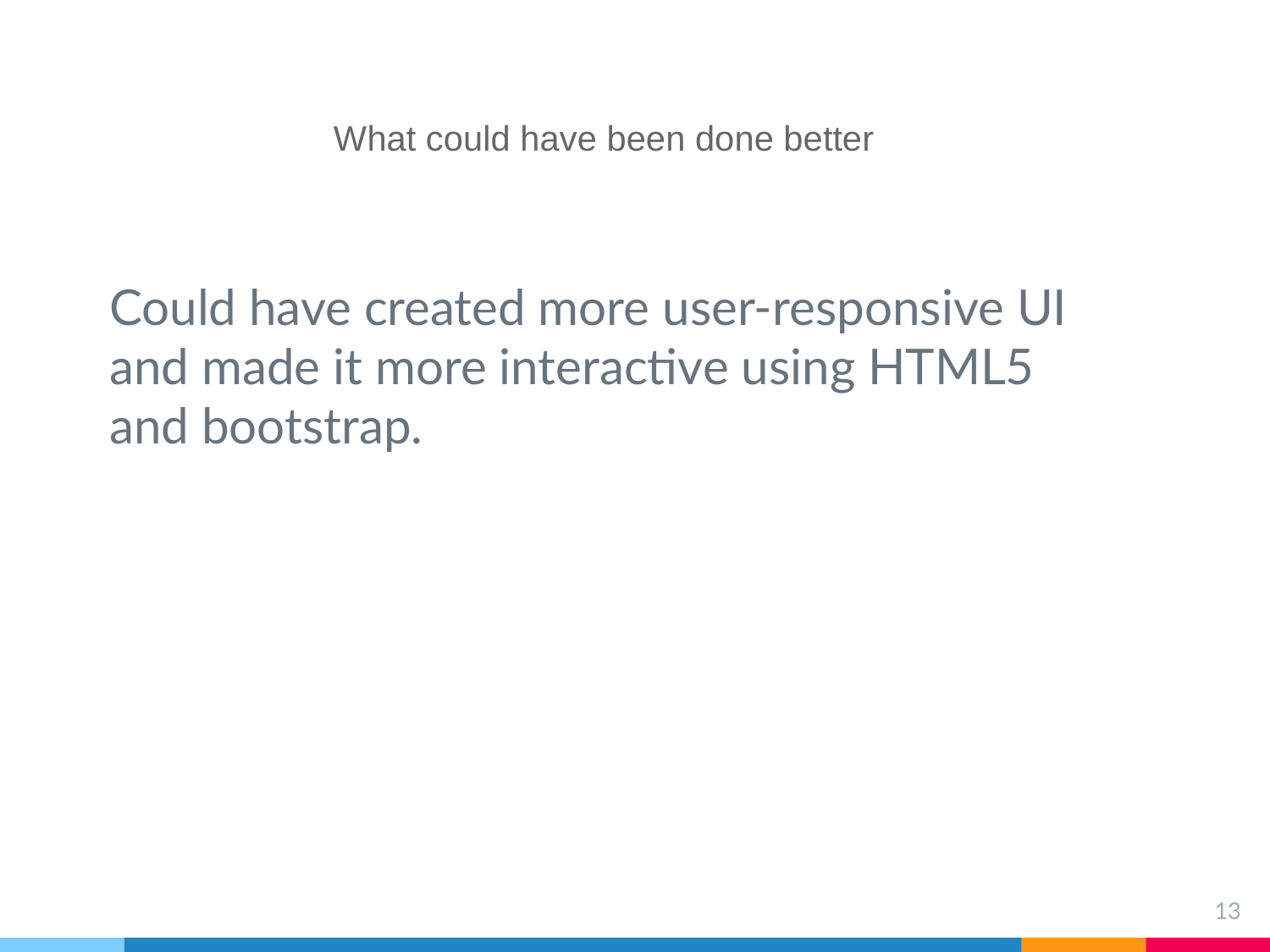

What could have been done better
Could have created more user-responsive UI and made it more interactive using HTML5 and bootstrap.

13